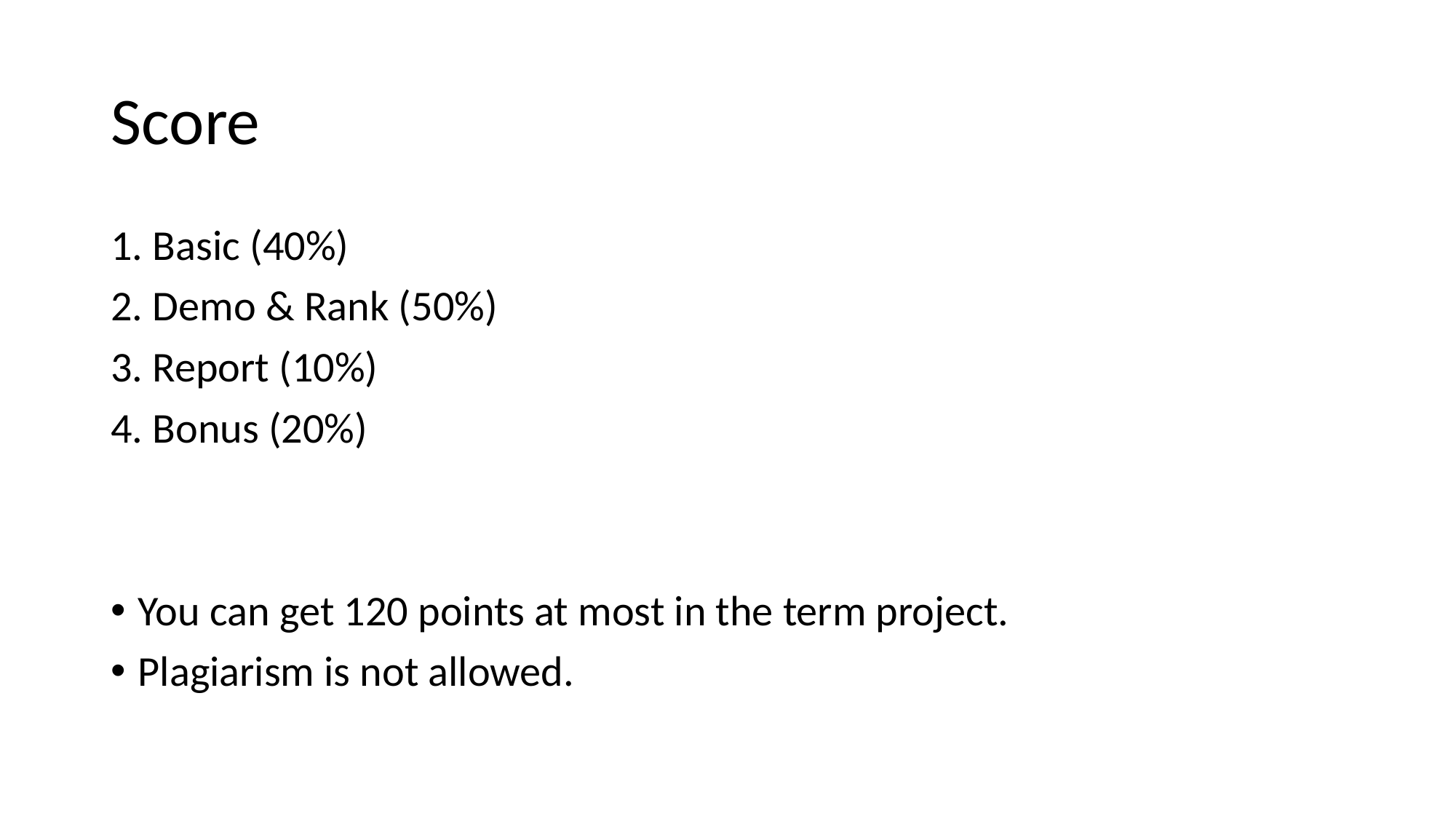

# Score
1. Basic (40%)
2. Demo & Rank (50%)
3. Report (10%)
4. Bonus (20%)

You can get 120 points at most in the term project.
Plagiarism is not allowed.